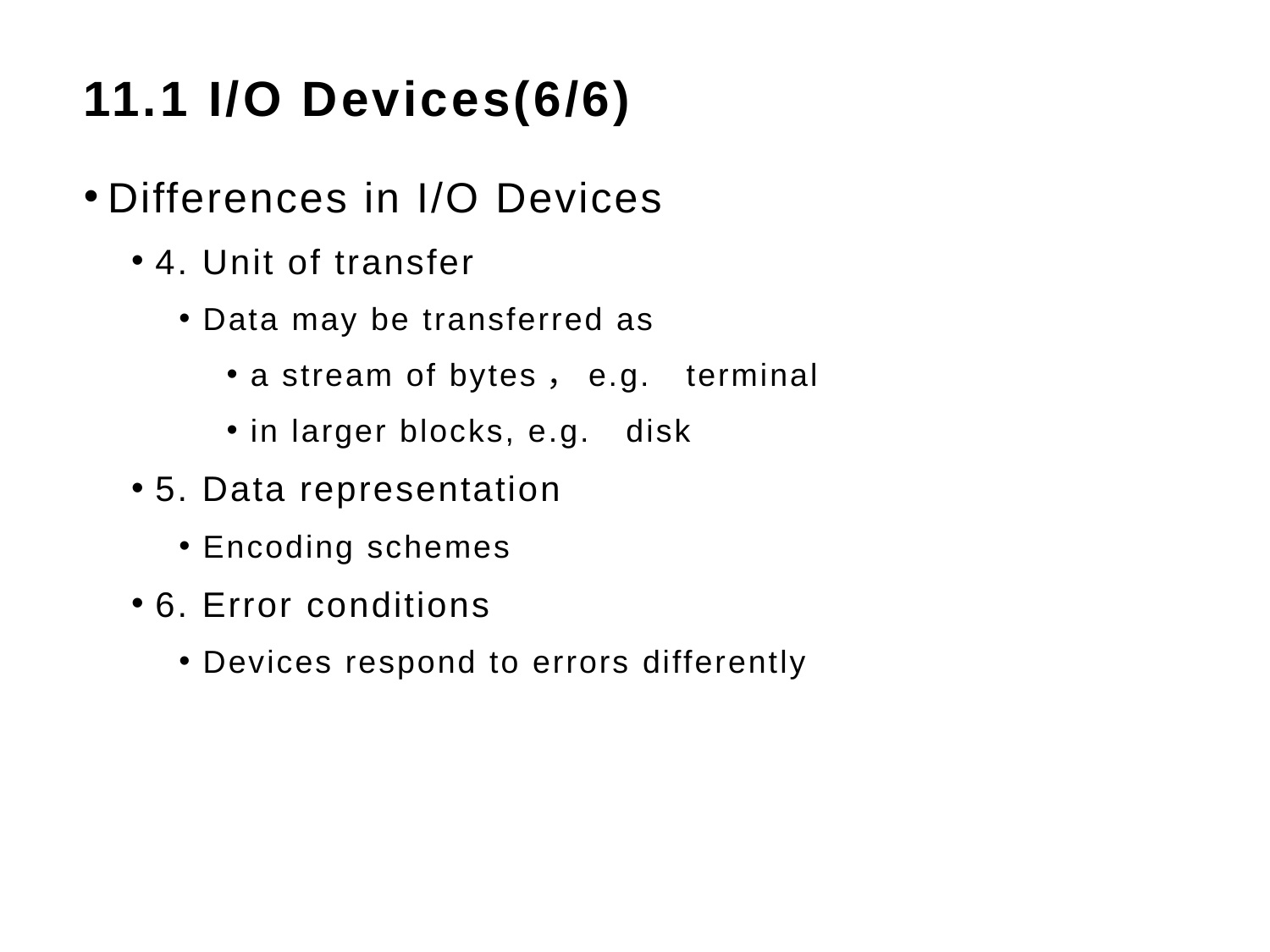

# 11.1 I/O Devices(6/6)
Differences in I/O Devices
4. Unit of transfer
Data may be transferred as
a stream of bytes，e.g.   terminal
in larger blocks, e.g.   disk
5. Data representation
Encoding schemes
6. Error conditions
Devices respond to errors differently
8